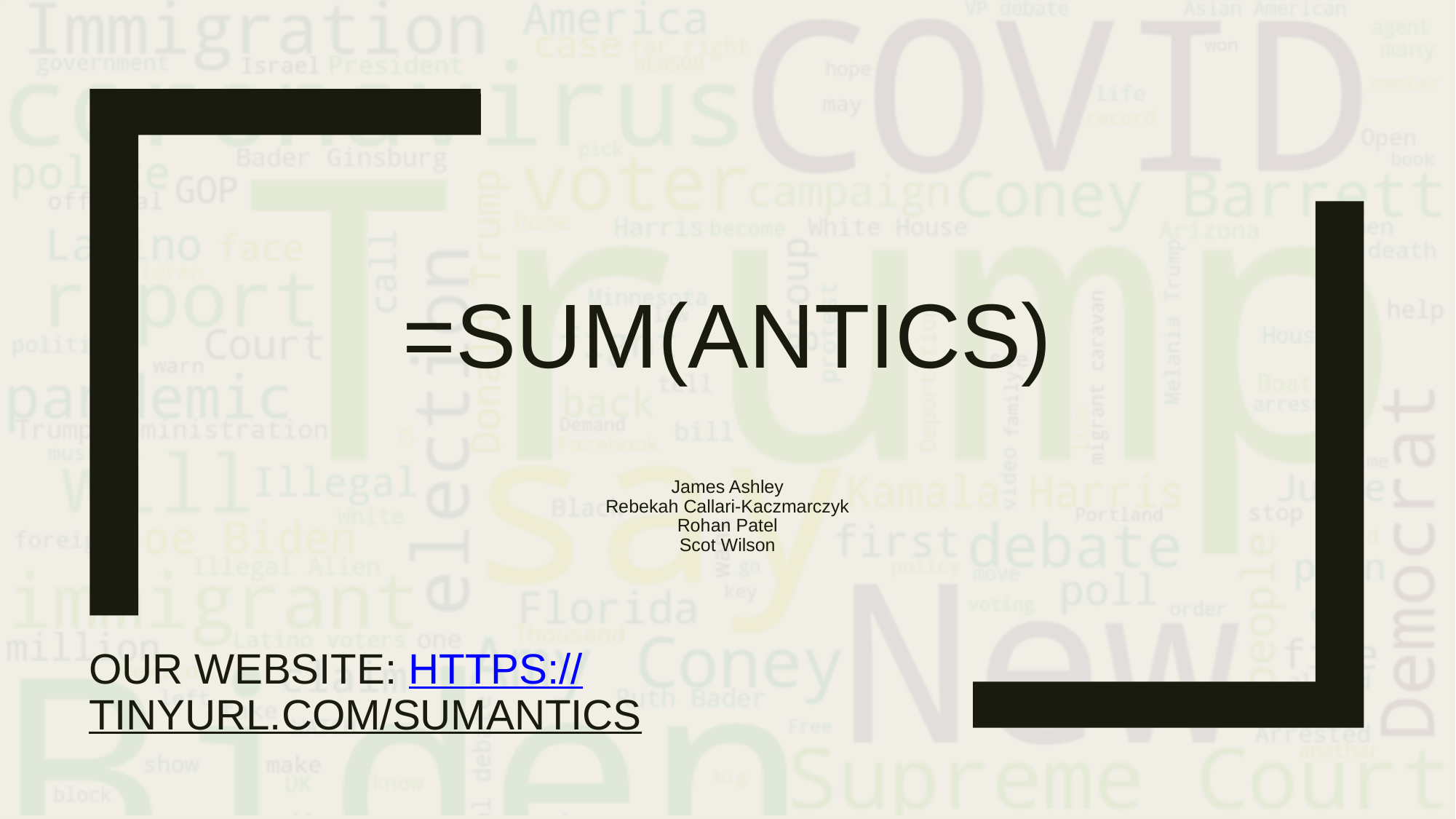

# =sum(antics)
James Ashley
Rebekah Callari-Kaczmarczyk
Rohan Patel
Scot Wilson
our Website: https://tinyurl.com/sumantics